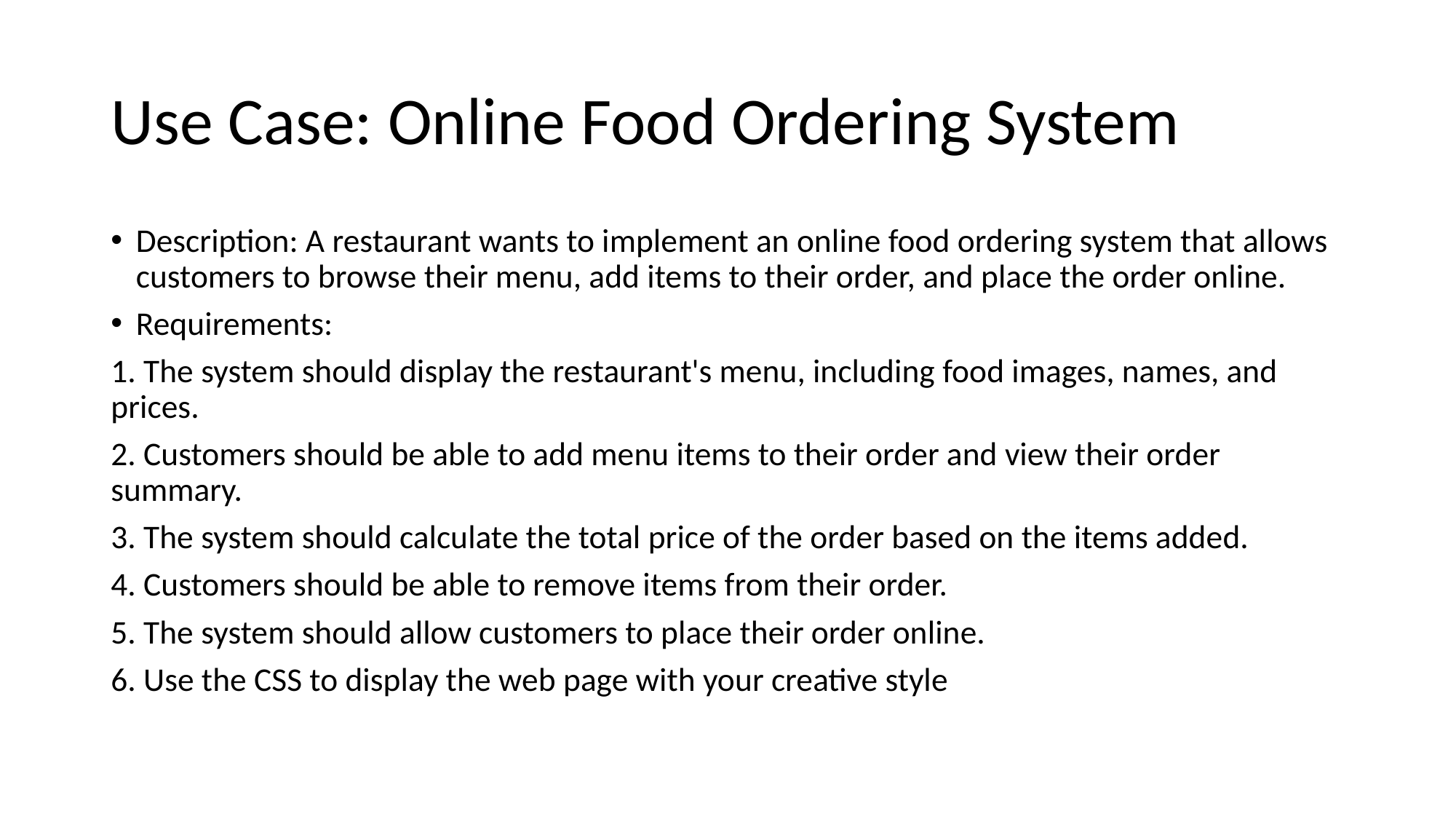

# Use Case: Online Food Ordering System
Description: A restaurant wants to implement an online food ordering system that allows customers to browse their menu, add items to their order, and place the order online.
Requirements:
1. The system should display the restaurant's menu, including food images, names, and prices.
2. Customers should be able to add menu items to their order and view their order summary.
3. The system should calculate the total price of the order based on the items added.
4. Customers should be able to remove items from their order.
5. The system should allow customers to place their order online.
6. Use the CSS to display the web page with your creative style